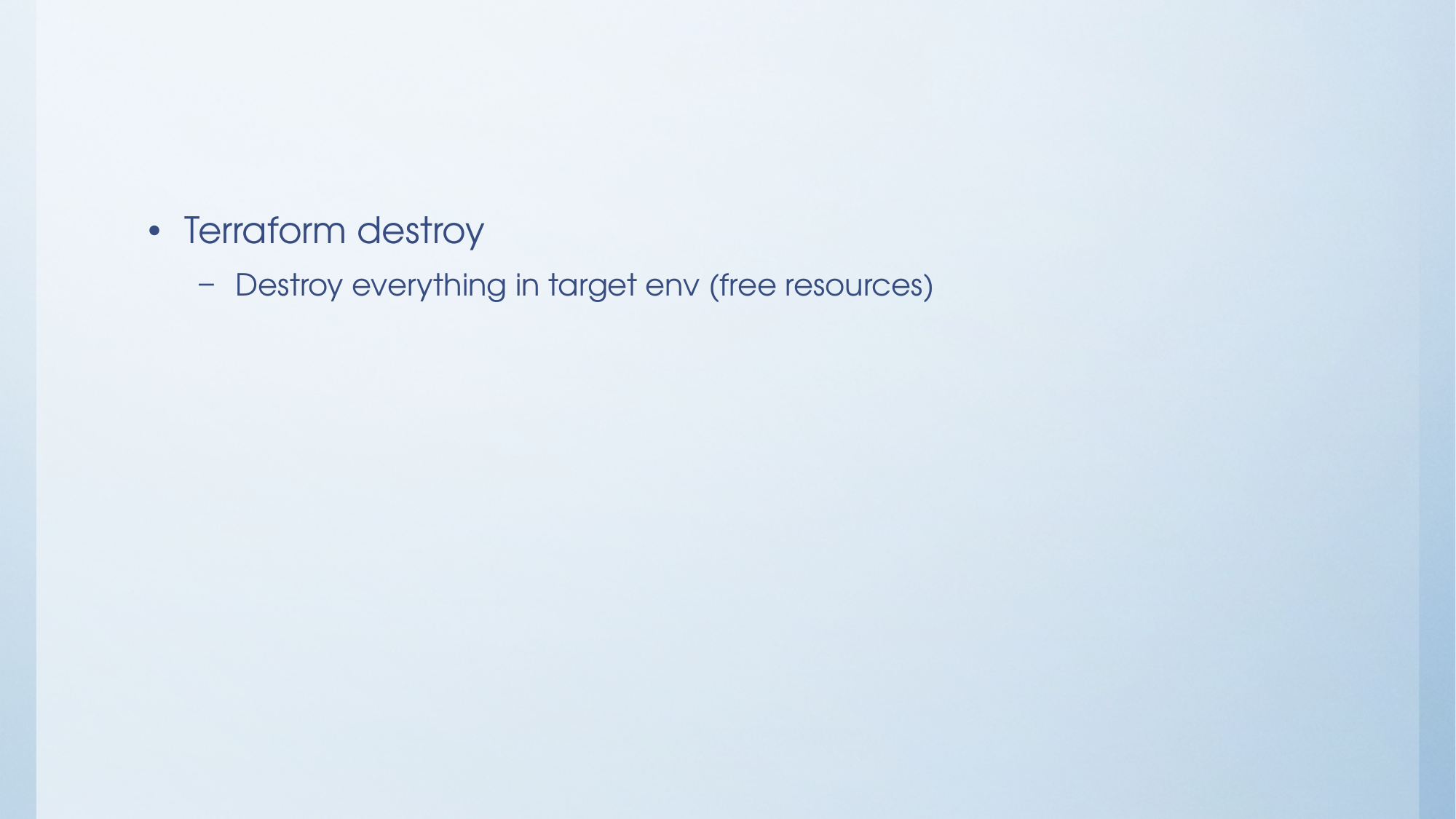

#
Terraform destroy
Destroy everything in target env (free resources)